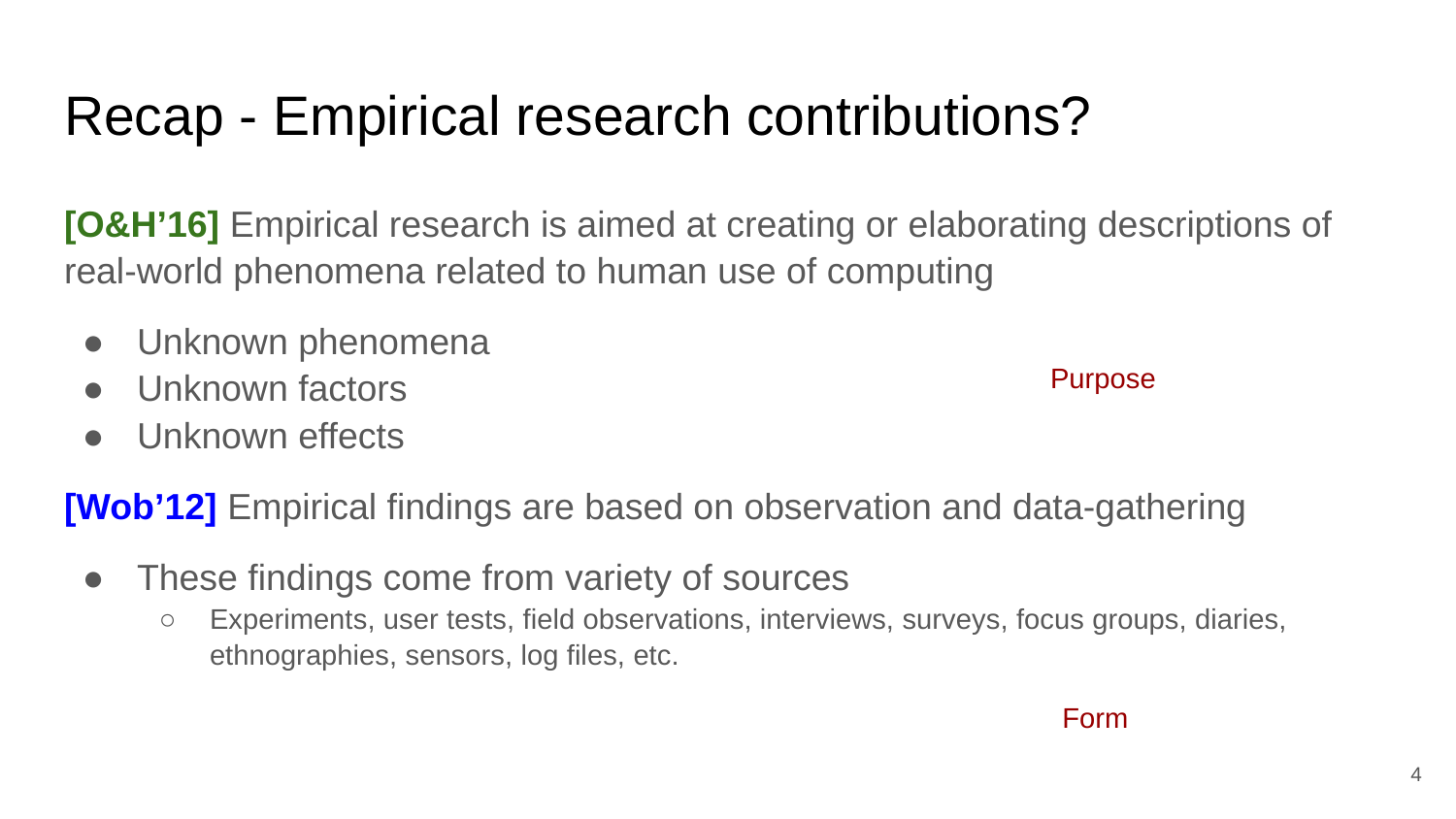

# Recap - Empirical research contributions?
[O&H’16] Empirical research is aimed at creating or elaborating descriptions of real-world phenomena related to human use of computing
Unknown phenomena
Unknown factors
Unknown effects
[Wob’12] Empirical findings are based on observation and data-gathering
These findings come from variety of sources
Experiments, user tests, field observations, interviews, surveys, focus groups, diaries, ethnographies, sensors, log files, etc.
Purpose
Form
4